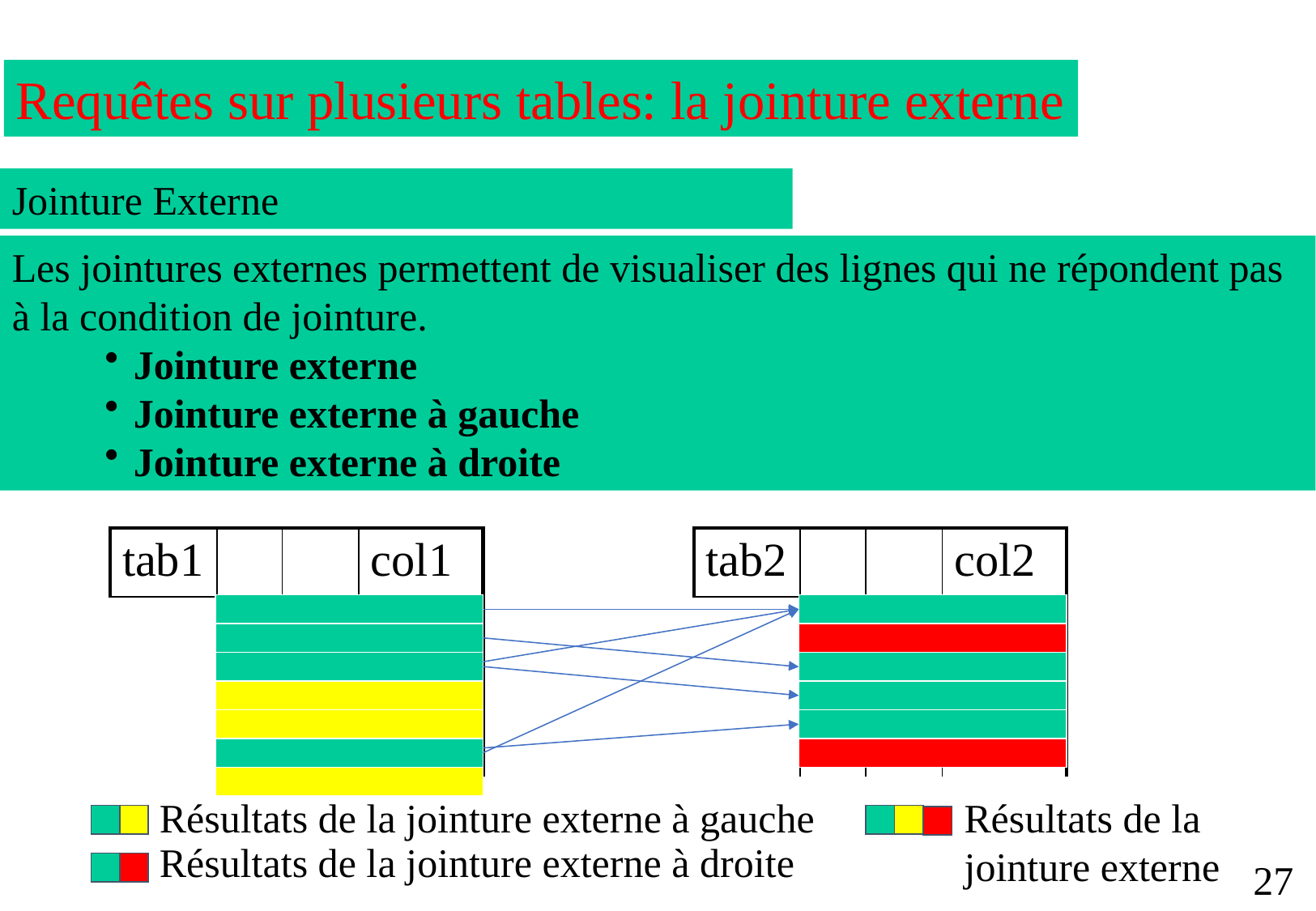

Requêtes sur plusieurs tables: la jointure externe
Jointure Externe
Les jointures externes permettent de visualiser des lignes qui ne répondent pas à la condition de jointure.
Jointure externe
Jointure externe à gauche
Jointure externe à droite
| tab1 |  |  | col1 |
| --- | --- | --- | --- |
|  |  |  |  |
| tab2 |  |  | col2 |
| --- | --- | --- | --- |
|  |  |  |  |

Résultats de la jointure externe à gauche
Résultats de la
jointure externe

Résultats de la jointure externe à droite
27